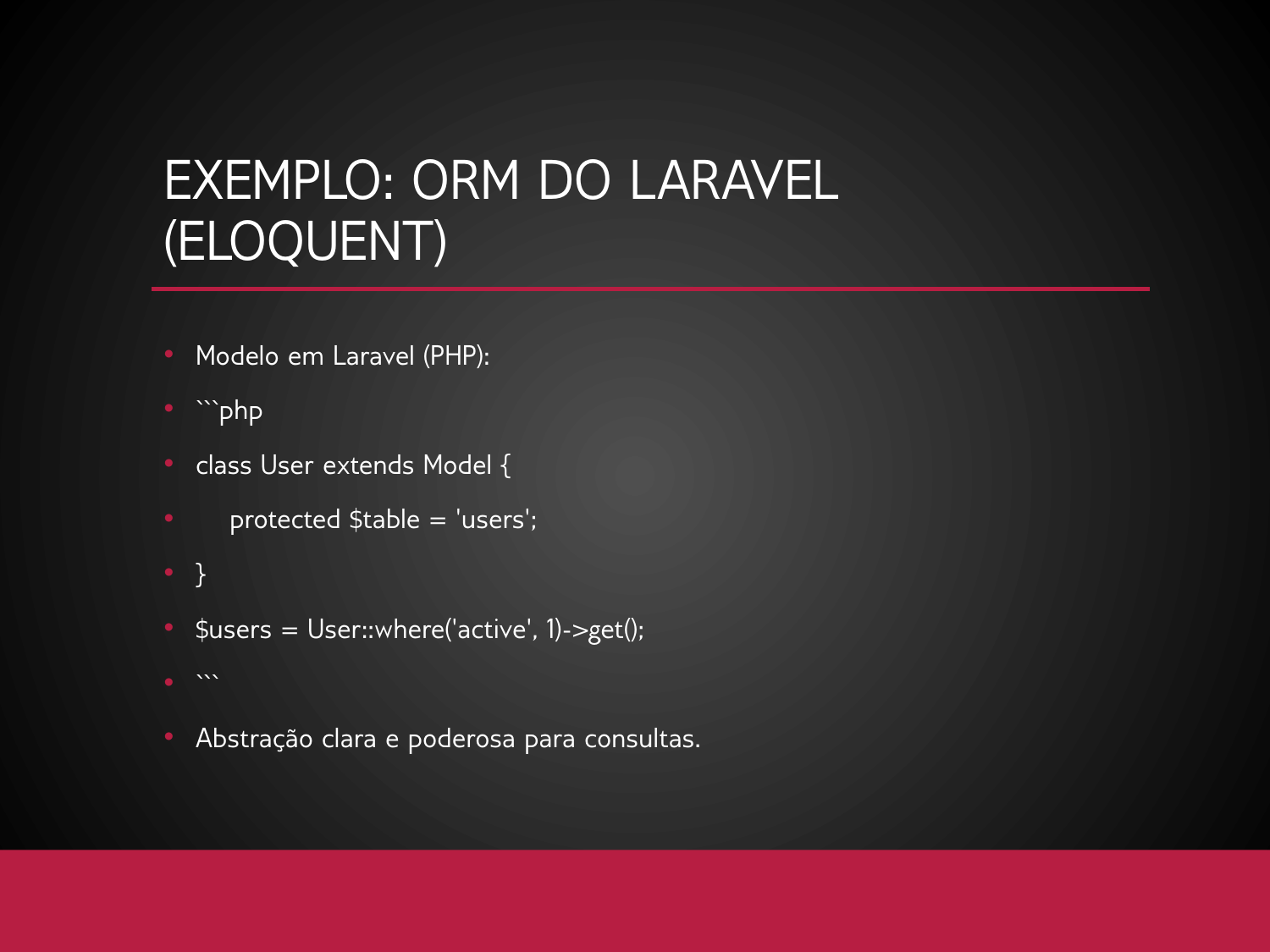

# Exemplo: ORM do Laravel (Eloquent)
Modelo em Laravel (PHP):
```php
class User extends Model {
    protected $table = 'users';
}
$users = User::where('active', 1)->get();
```
Abstração clara e poderosa para consultas.